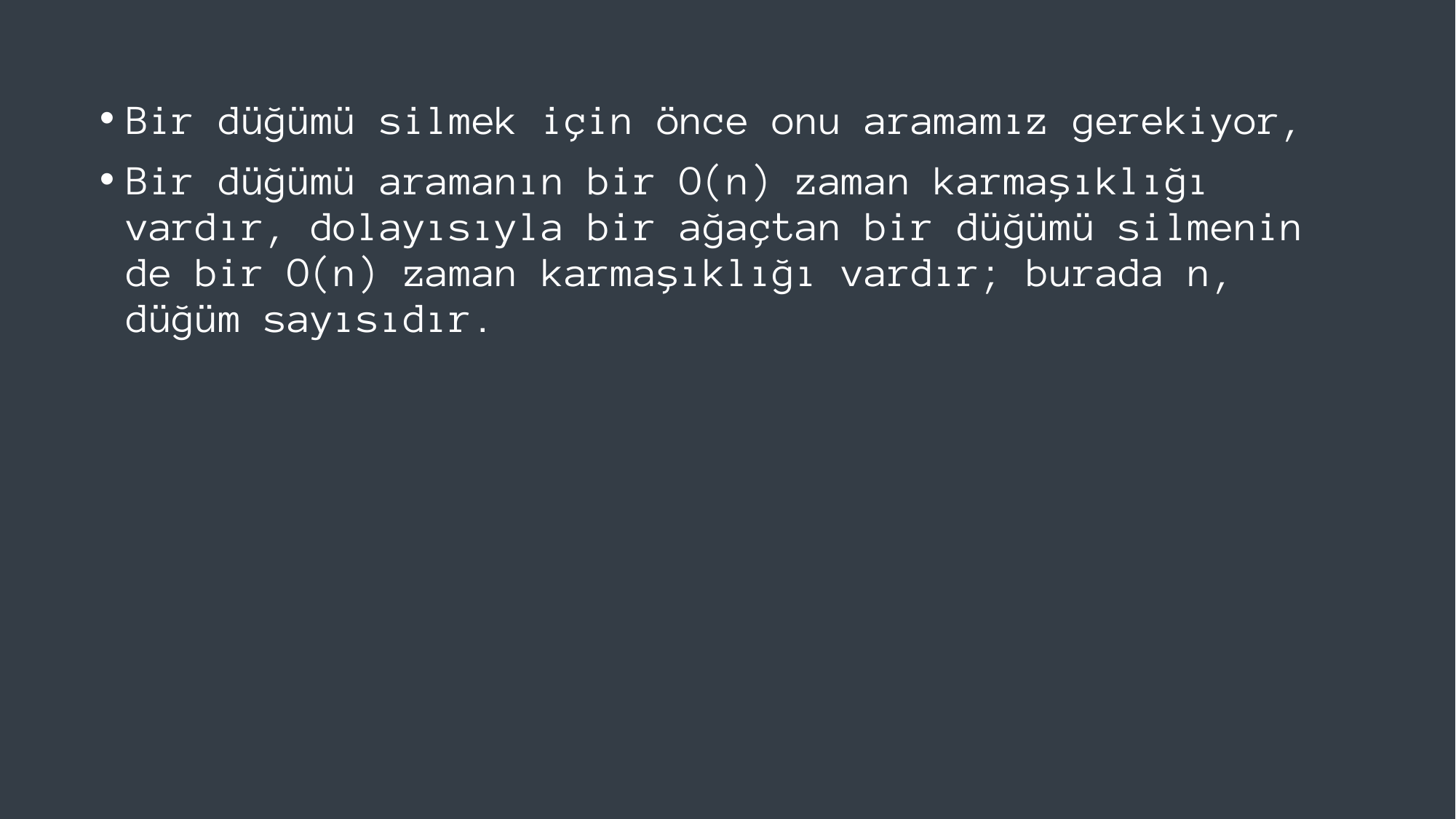

Bir düğümü silmek için önce onu aramamız gerekiyor,
Bir düğümü aramanın bir O(n) zaman karmaşıklığı vardır, dolayısıyla bir ağaçtan bir düğümü silmenin de bir O(n) zaman karmaşıklığı vardır; burada n, düğüm sayısıdır.